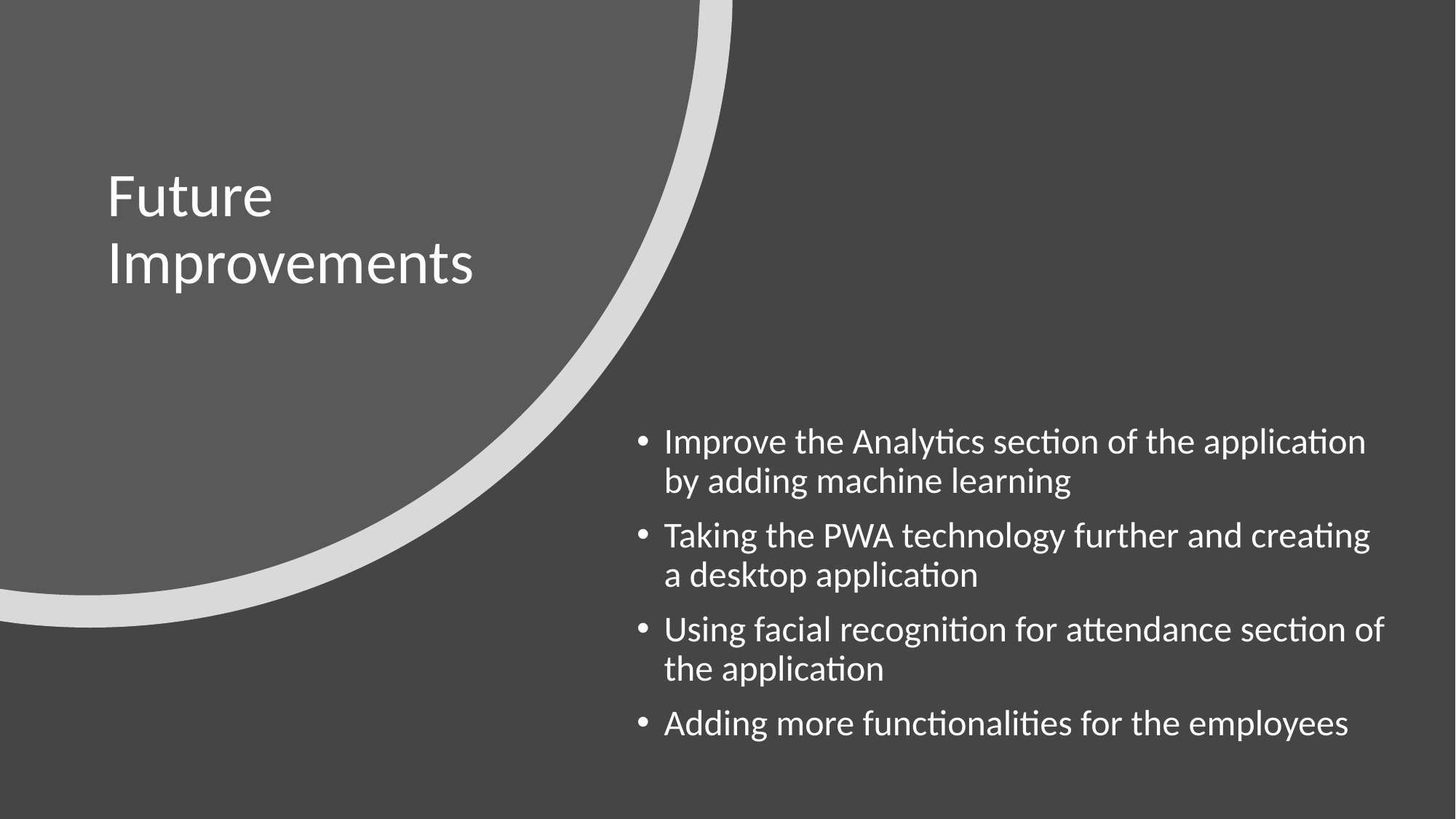

# Future Improvements
Improve the Analytics section of the application by adding machine learning
Taking the PWA technology further and creating a desktop application
Using facial recognition for attendance section of the application
Adding more functionalities for the employees